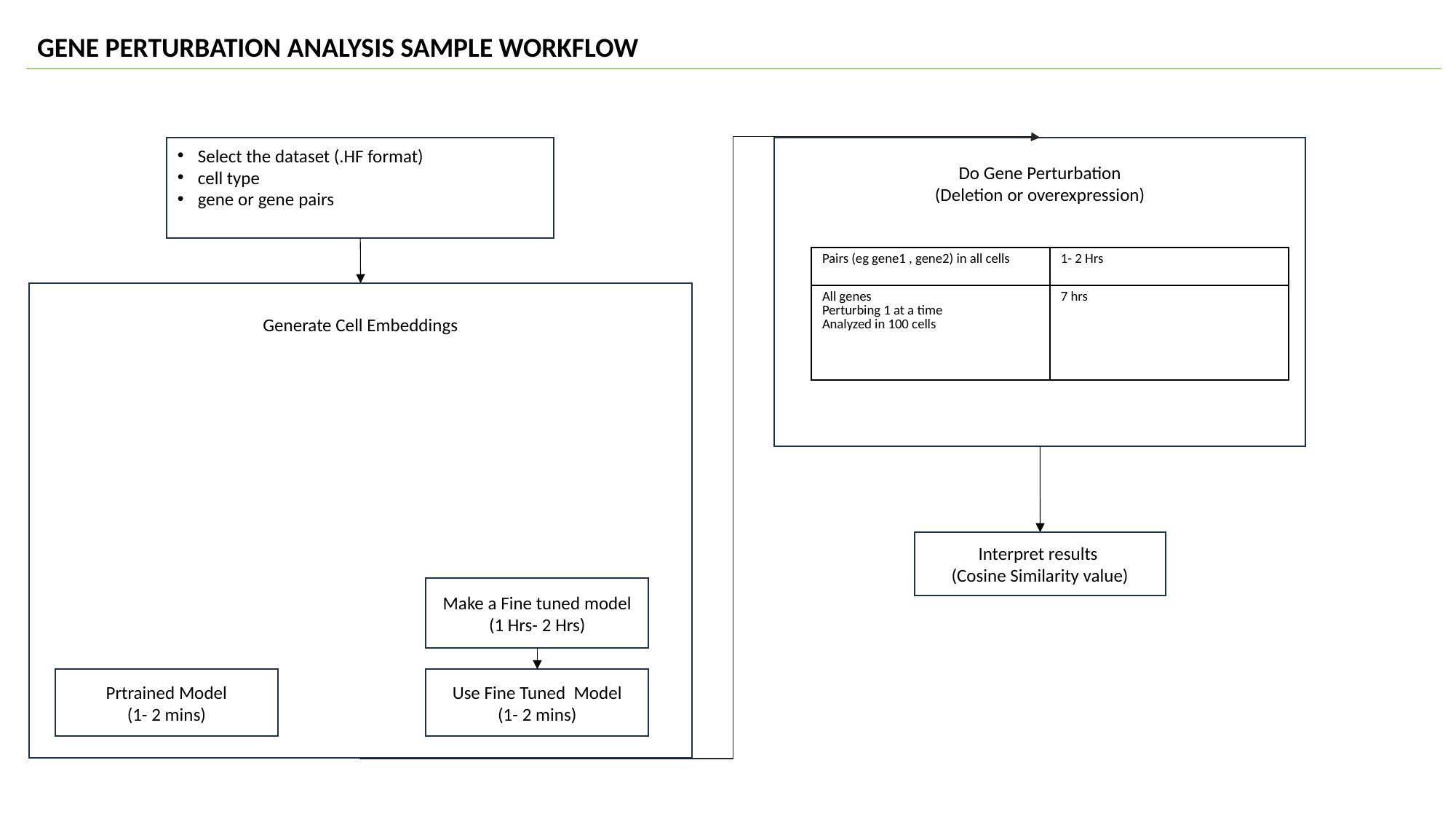

GENE PERTURBATION ANALYSIS SAMPLE WORKFLOW
Select the dataset (.HF format)
cell type
gene or gene pairs

Do Gene Perturbation
(Deletion or overexpression)

| Pairs (eg gene1 , gene2) in all cells | 1- 2 Hrs |
| --- | --- |
| All genes Perturbing 1 at a time Analyzed in 100 cells | 7 hrs |
Generate Cell Embeddings

Interpret results
(Cosine Similarity value)
Make a Fine tuned model
(1 Hrs- 2 Hrs)
Prtrained Model
(1- 2 mins)
Use Fine Tuned  Model
(1- 2 mins)